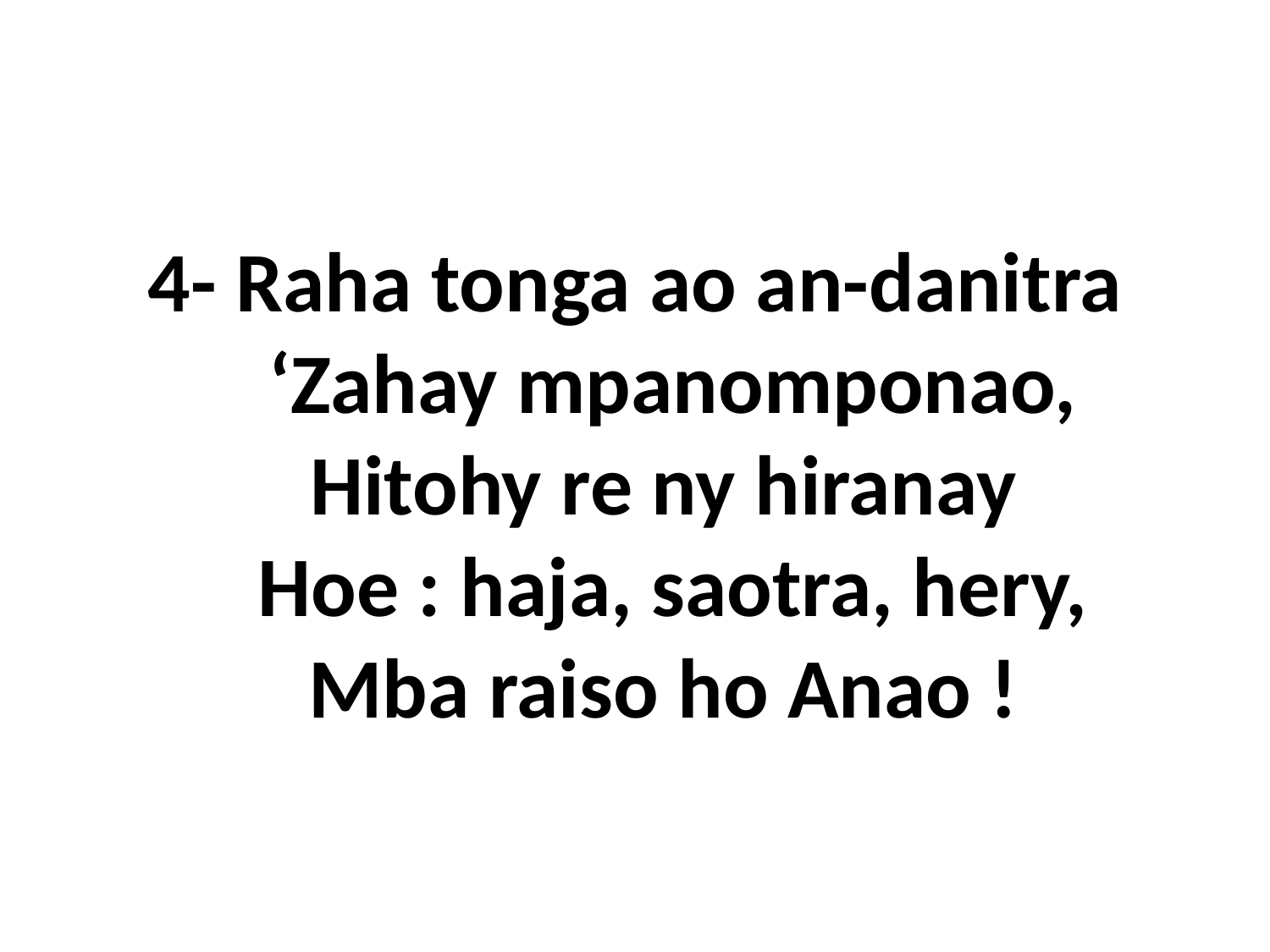

# 4- Raha tonga ao an-danitra ‘Zahay mpanomponao, Hitohy re ny hiranay Hoe : haja, saotra, hery, Mba raiso ho Anao !